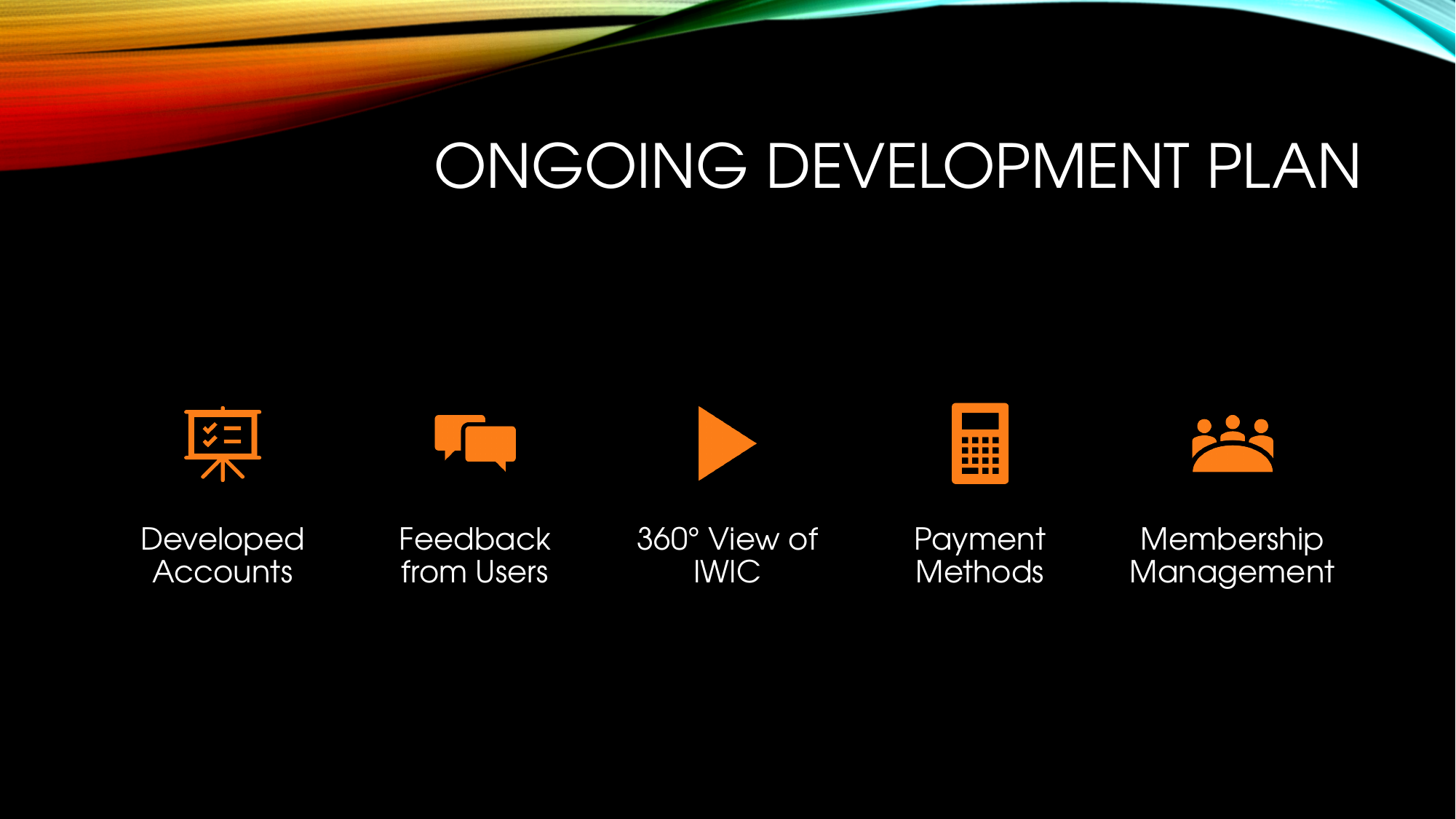

# Ongoing development plan
Developed Accounts
Feedback from Users
360° View of IWIC
Payment Methods
Membership Management